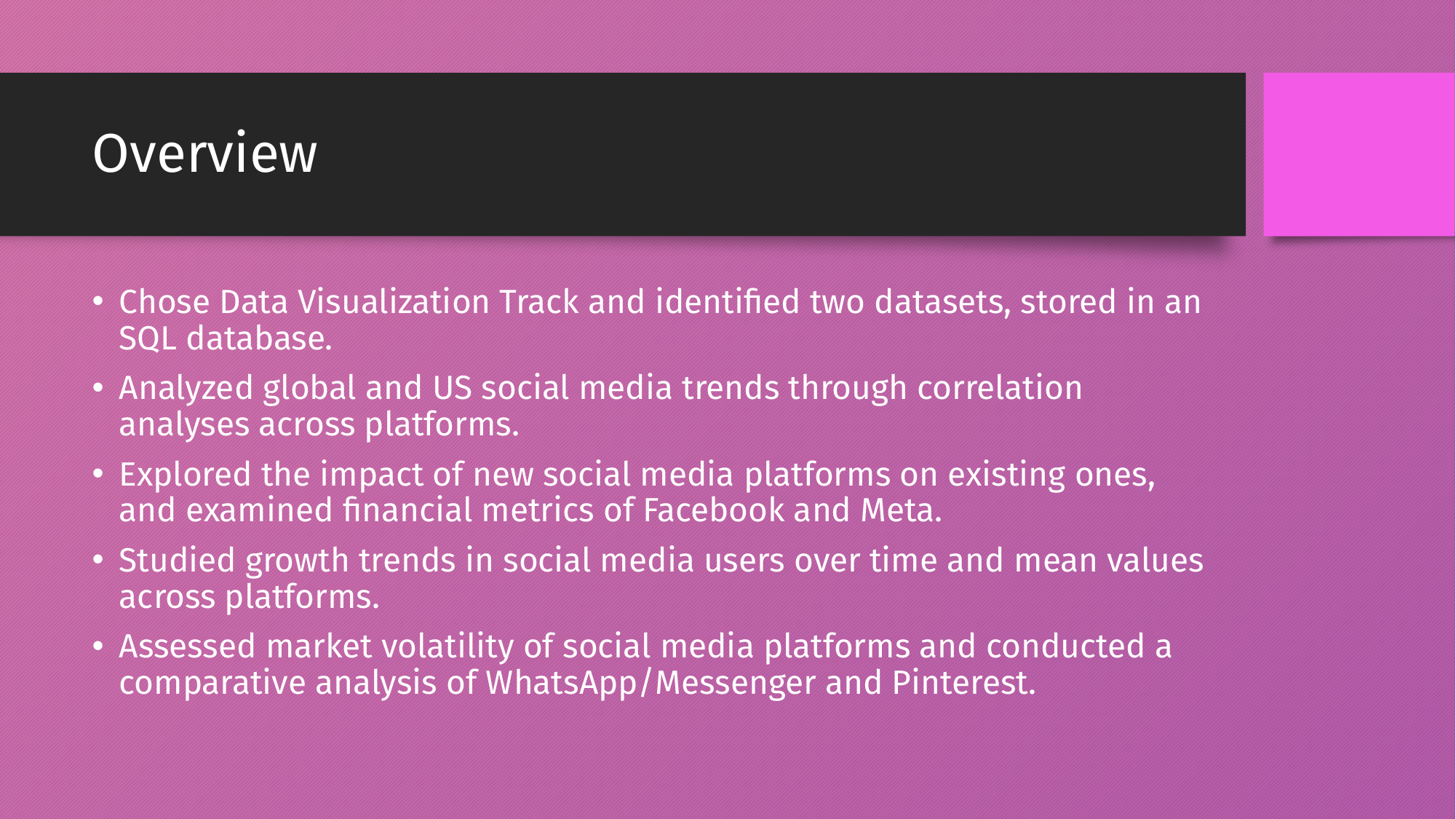

# Overview
Chose Data Visualization Track and identified two datasets, stored in an SQL database.
Analyzed global and US social media trends through correlation analyses across platforms.
Explored the impact of new social media platforms on existing ones, and examined financial metrics of Facebook and Meta.
Studied growth trends in social media users over time and mean values across platforms.
Assessed market volatility of social media platforms and conducted a comparative analysis of WhatsApp/Messenger and Pinterest.